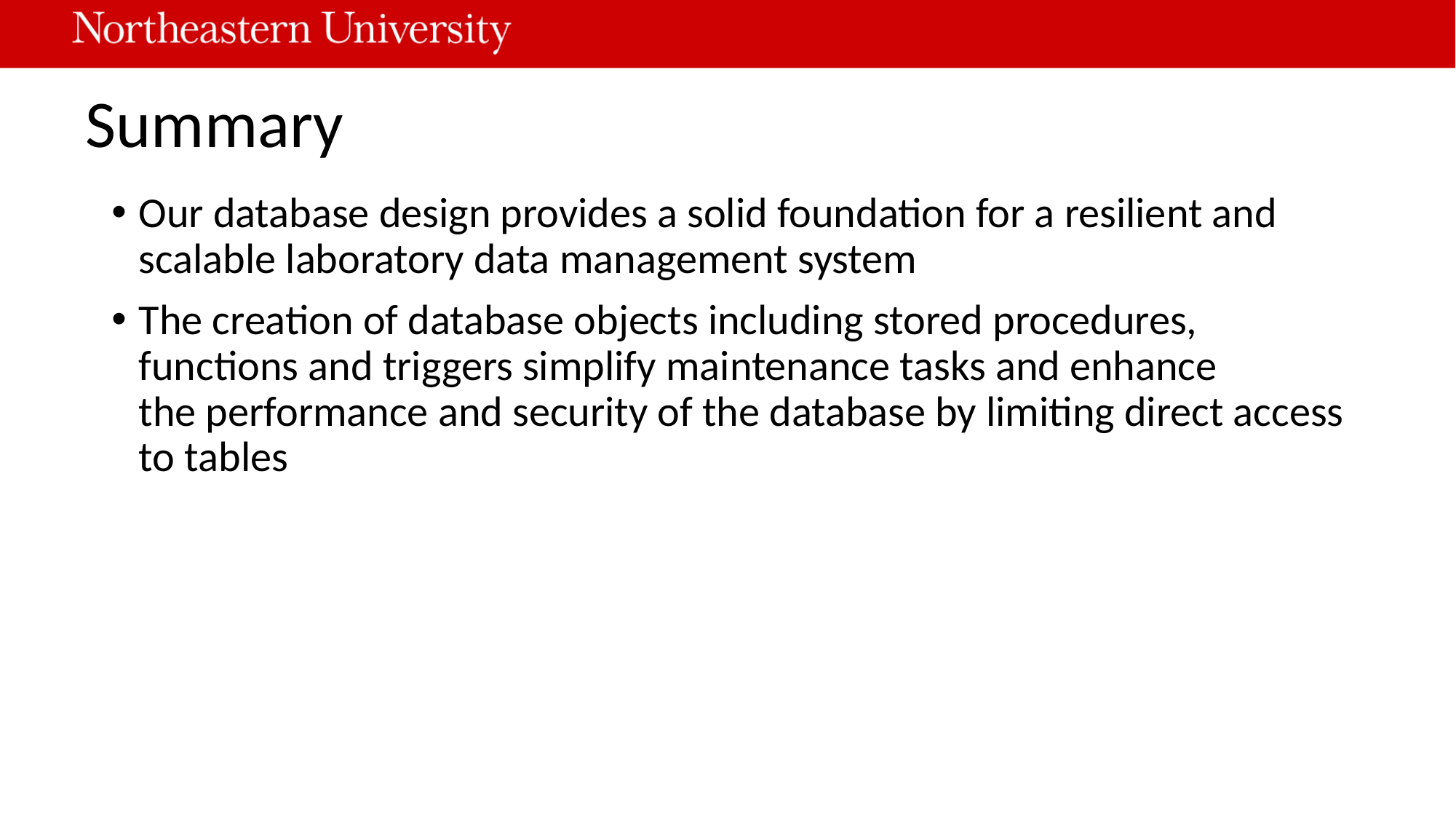

# Summary
Our database design provides a solid foundation for a resilient and scalable laboratory data management system
The creation of database objects including stored procedures, functions and triggers simplify maintenance tasks and enhance the performance and security of the database by limiting direct access to tables